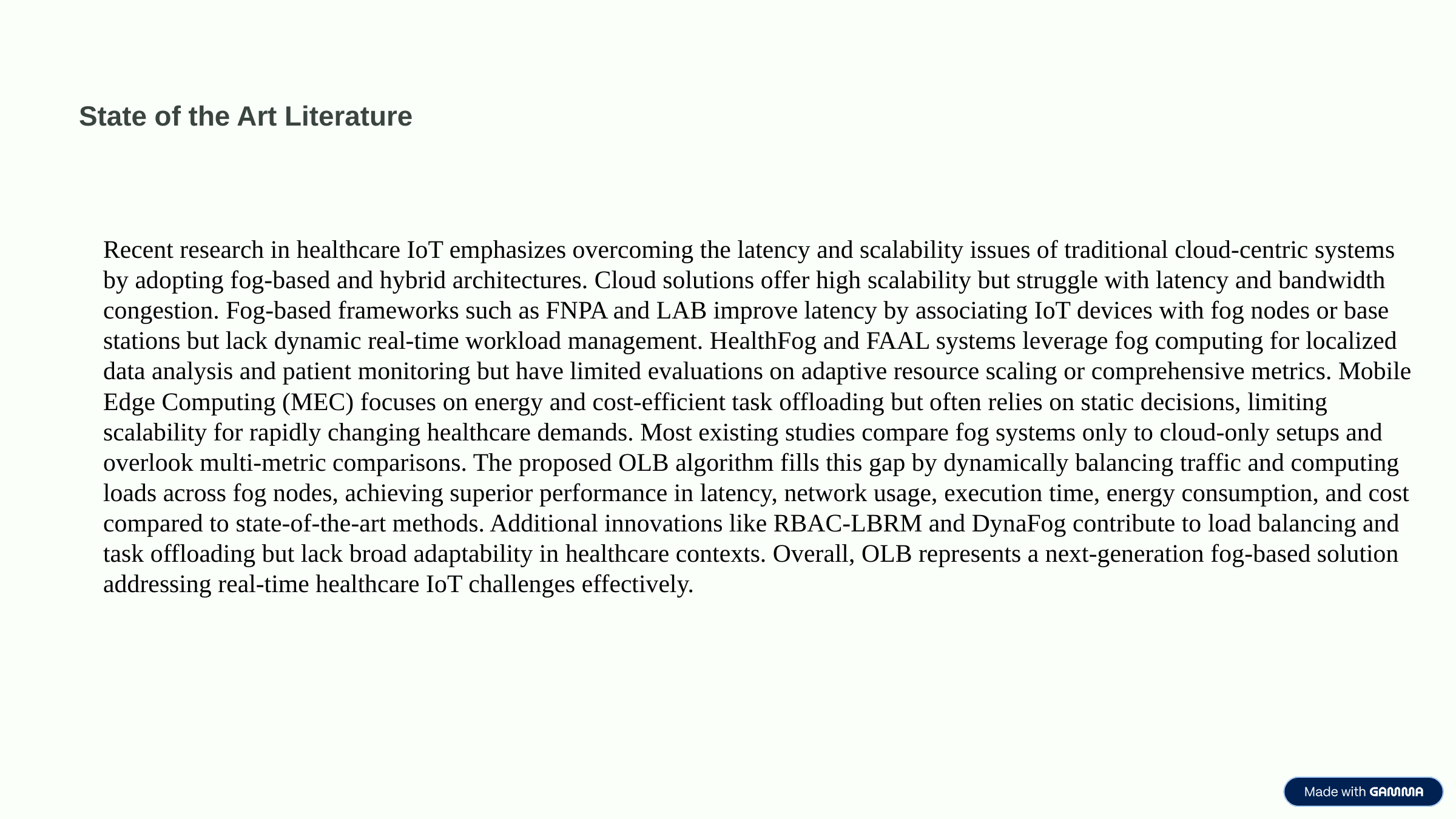

State of the Art Literature
Recent research in healthcare IoT emphasizes overcoming the latency and scalability issues of traditional cloud-centric systems by adopting fog-based and hybrid architectures. Cloud solutions offer high scalability but struggle with latency and bandwidth congestion. Fog-based frameworks such as FNPA and LAB improve latency by associating IoT devices with fog nodes or base stations but lack dynamic real-time workload management. HealthFog and FAAL systems leverage fog computing for localized data analysis and patient monitoring but have limited evaluations on adaptive resource scaling or comprehensive metrics. Mobile Edge Computing (MEC) focuses on energy and cost-efficient task offloading but often relies on static decisions, limiting scalability for rapidly changing healthcare demands. Most existing studies compare fog systems only to cloud-only setups and overlook multi-metric comparisons. The proposed OLB algorithm fills this gap by dynamically balancing traffic and computing loads across fog nodes, achieving superior performance in latency, network usage, execution time, energy consumption, and cost compared to state-of-the-art methods. Additional innovations like RBAC-LBRM and DynaFog contribute to load balancing and task offloading but lack broad adaptability in healthcare contexts. Overall, OLB represents a next-generation fog-based solution addressing real-time healthcare IoT challenges effectively.